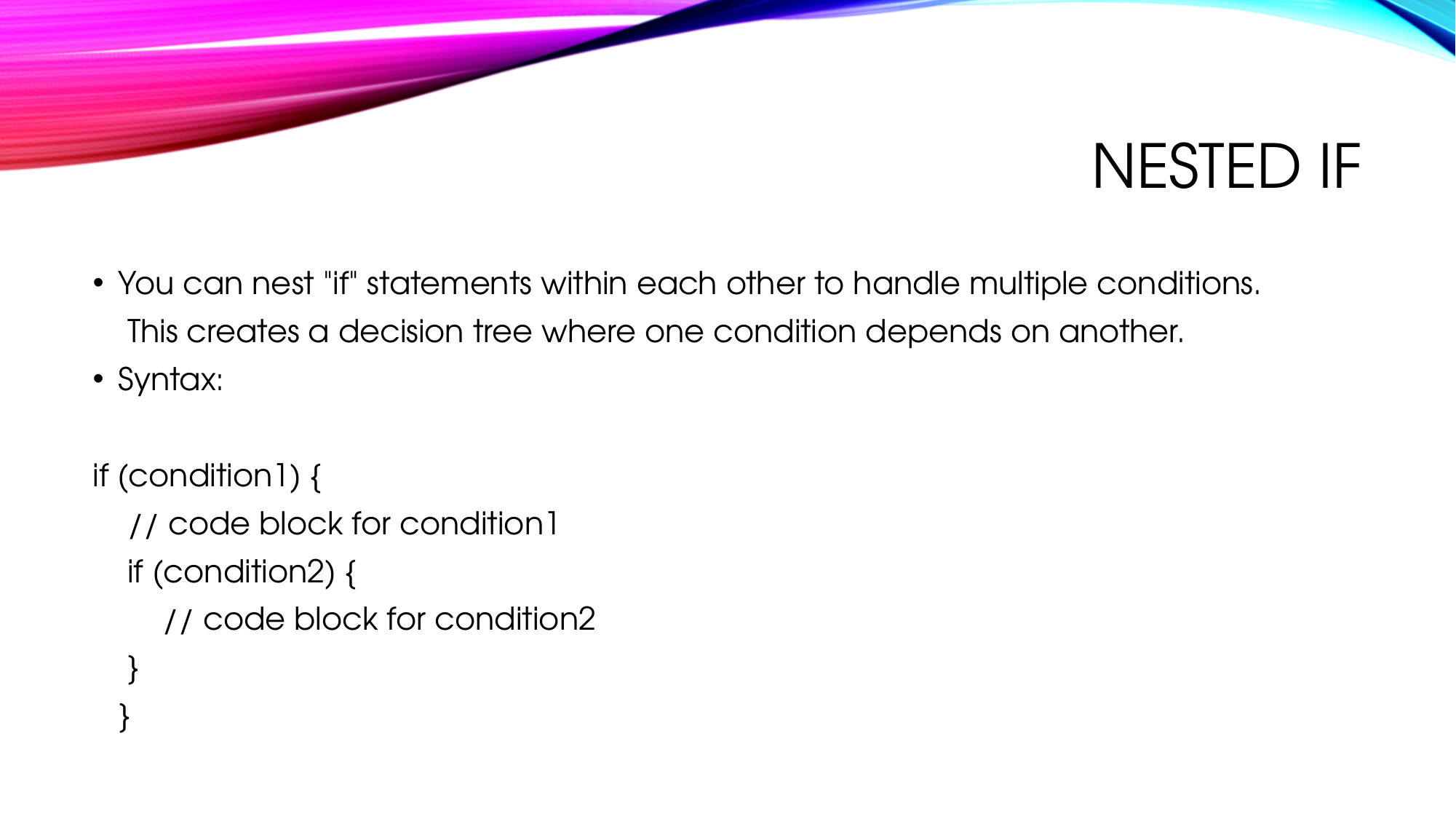

# NESTED IF
You can nest "if" statements within each other to handle multiple conditions.
    This creates a decision tree where one condition depends on another.
Syntax:

if (condition1) {
    // code block for condition1
    if (condition2) {
        // code block for condition2
    }
   }